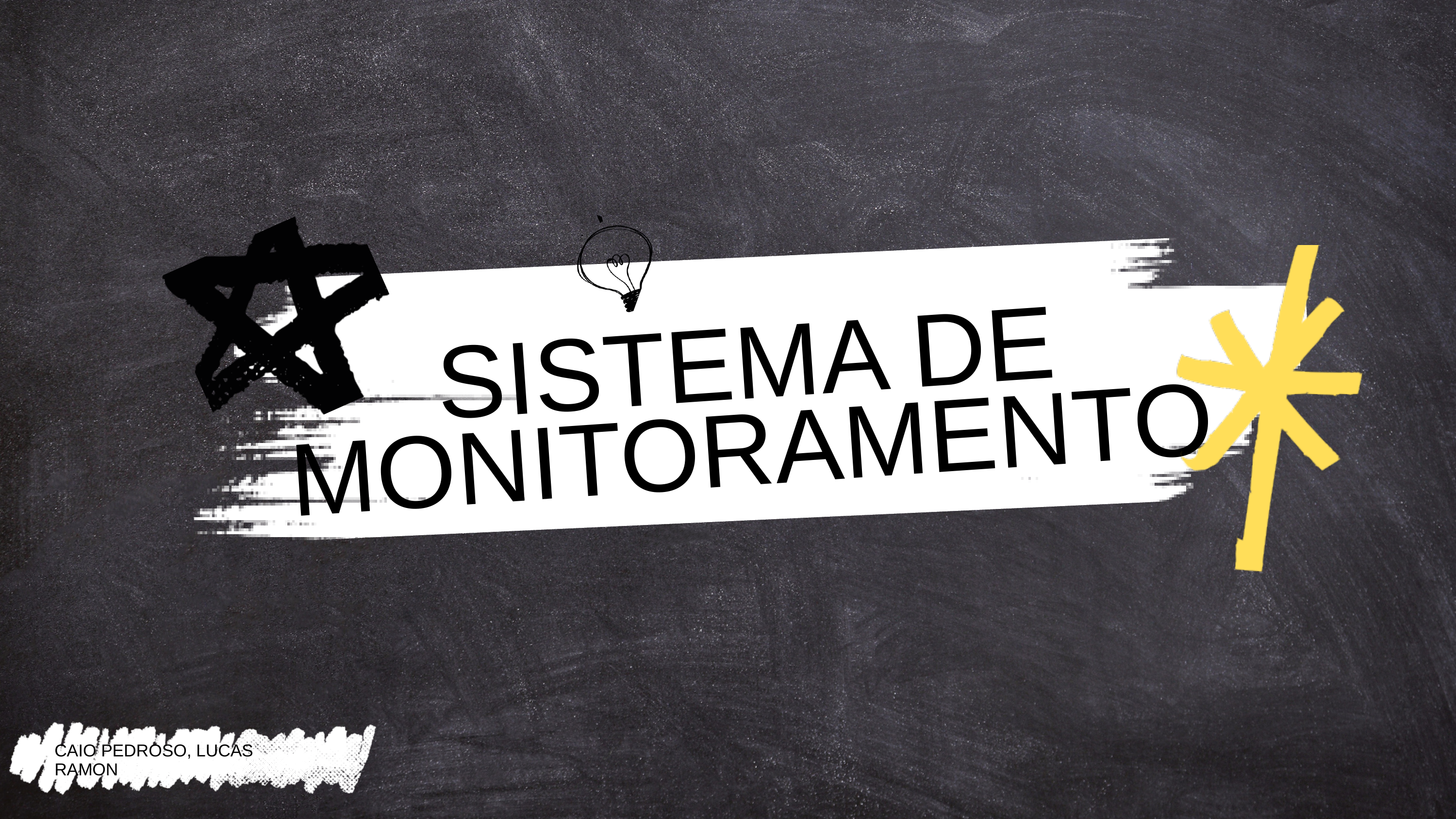

SISTEMA DE MONITORAMENTO

CAIO PEDROSO, LUCAS RAMON